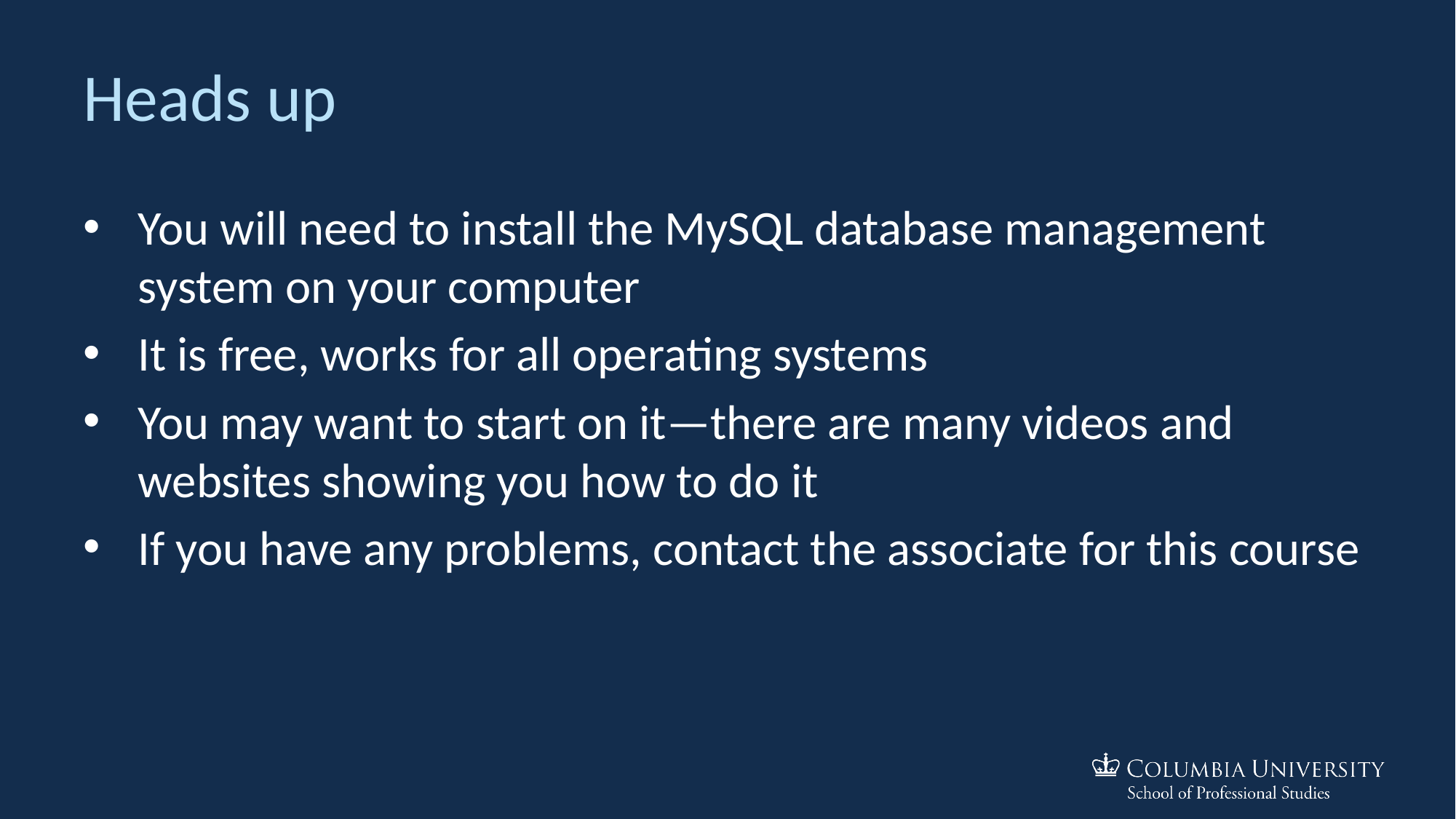

# Heads up
You will need to install the MySQL database management system on your computer
It is free, works for all operating systems
You may want to start on it—there are many videos and websites showing you how to do it
If you have any problems, contact the associate for this course